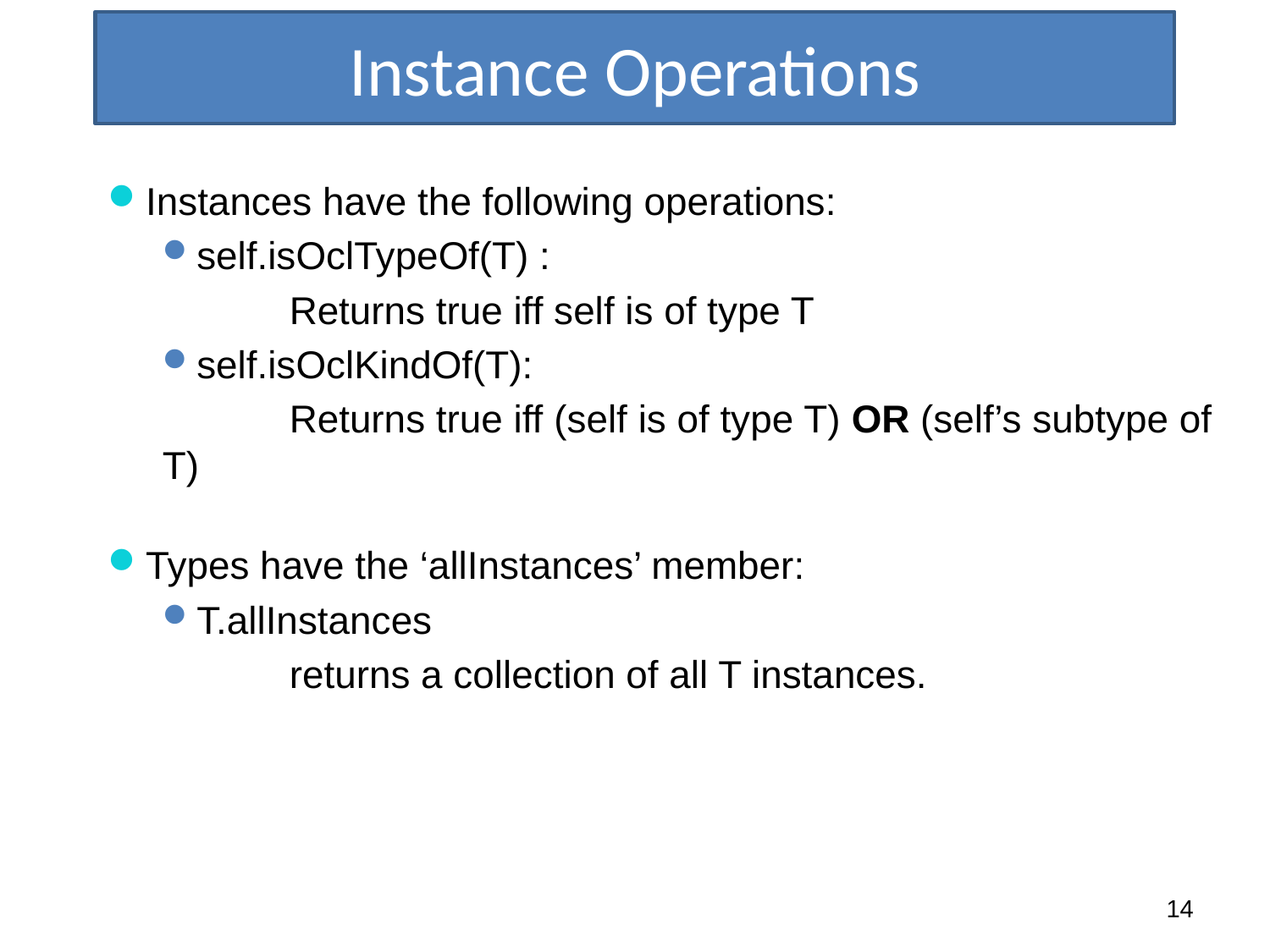

Instance Operations
Instances have the following operations:
self.isOclTypeOf(T) :
	Returns true iff self is of type T
self.isOclKindOf(T):
 	Returns true iff (self is of type T) OR (self’s subtype of T)

Types have the ‘allInstances’ member:
T.allInstances
	returns a collection of all T instances.

14